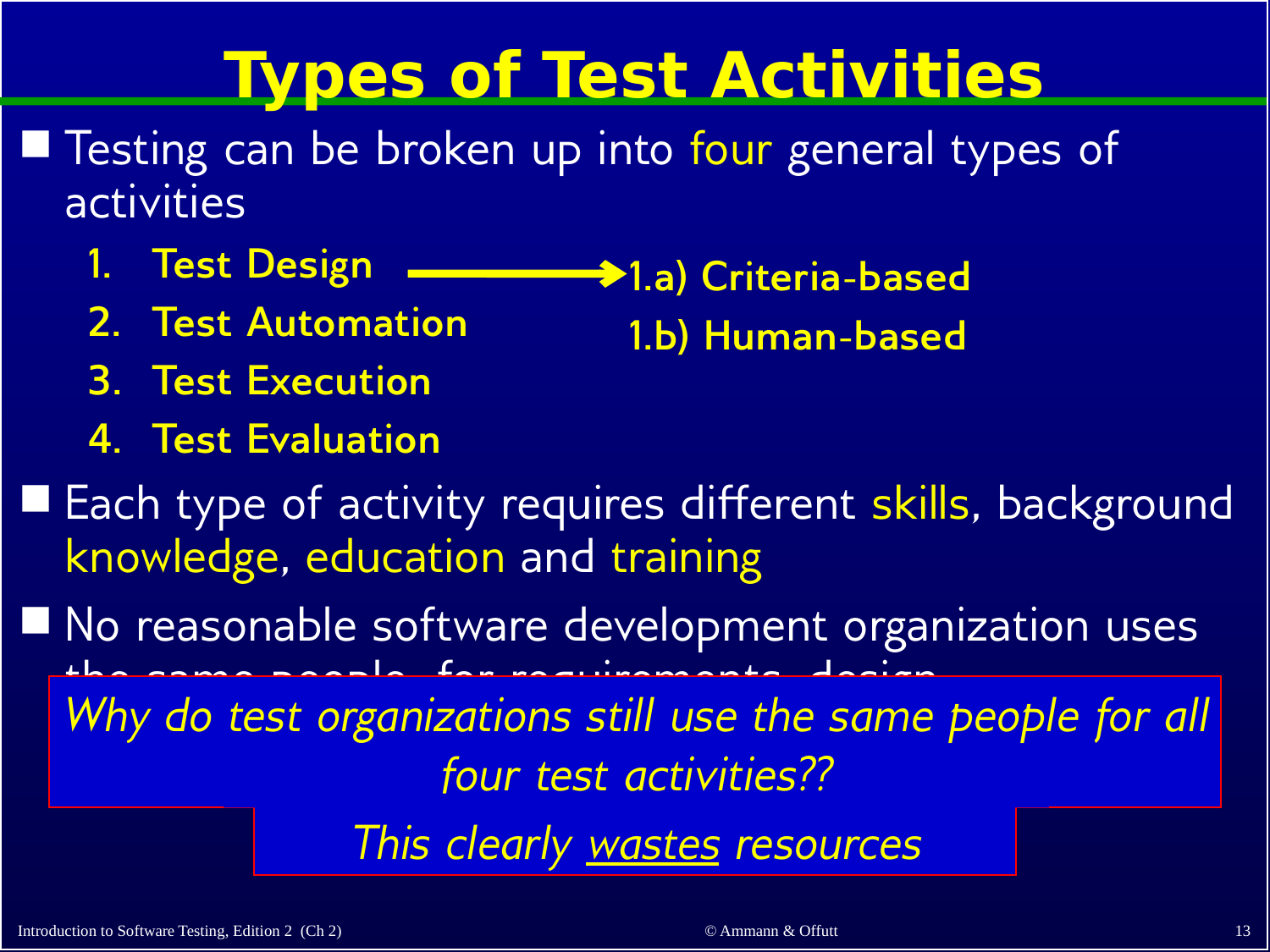

# Types of Test Activities
Testing can be broken up into four general types of activities
Test Design
Test Automation
Test Execution
Test Evaluation
Each type of activity requires different skills, background knowledge, education and training
No reasonable software development organization uses the same people  for requirements, design, implementation, integration and configuration control
1.a) Criteria-based
1.b) Human-based
Why do test organizations still use the same people for all four test activities??

This clearly wastes resources
13
© Ammann & Offutt
Introduction to Software Testing, Edition 2  (Ch 2)